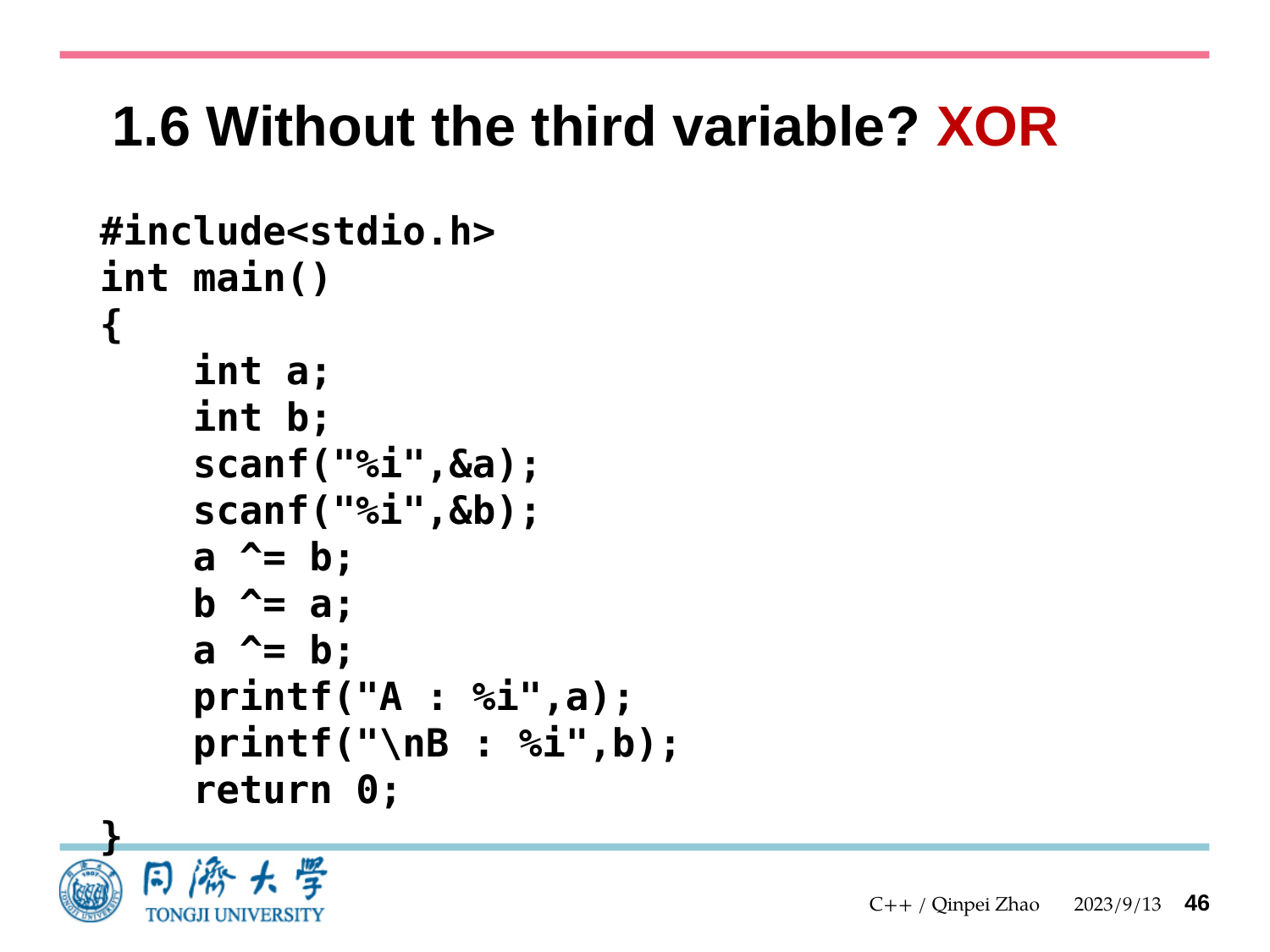

# 1.6 Without the third variable? XOR
#include<stdio.h>
int main()
{
    int a;
    int b;
    scanf("%i",&a);
    scanf("%i",&b);
    a ^= b;
    b ^= a;
    a ^= b;
    printf("A : %i",a);
    printf("\nB : %i",b);
    return 0;
}
C++ / Qinpei Zhao
2023/9/13
46